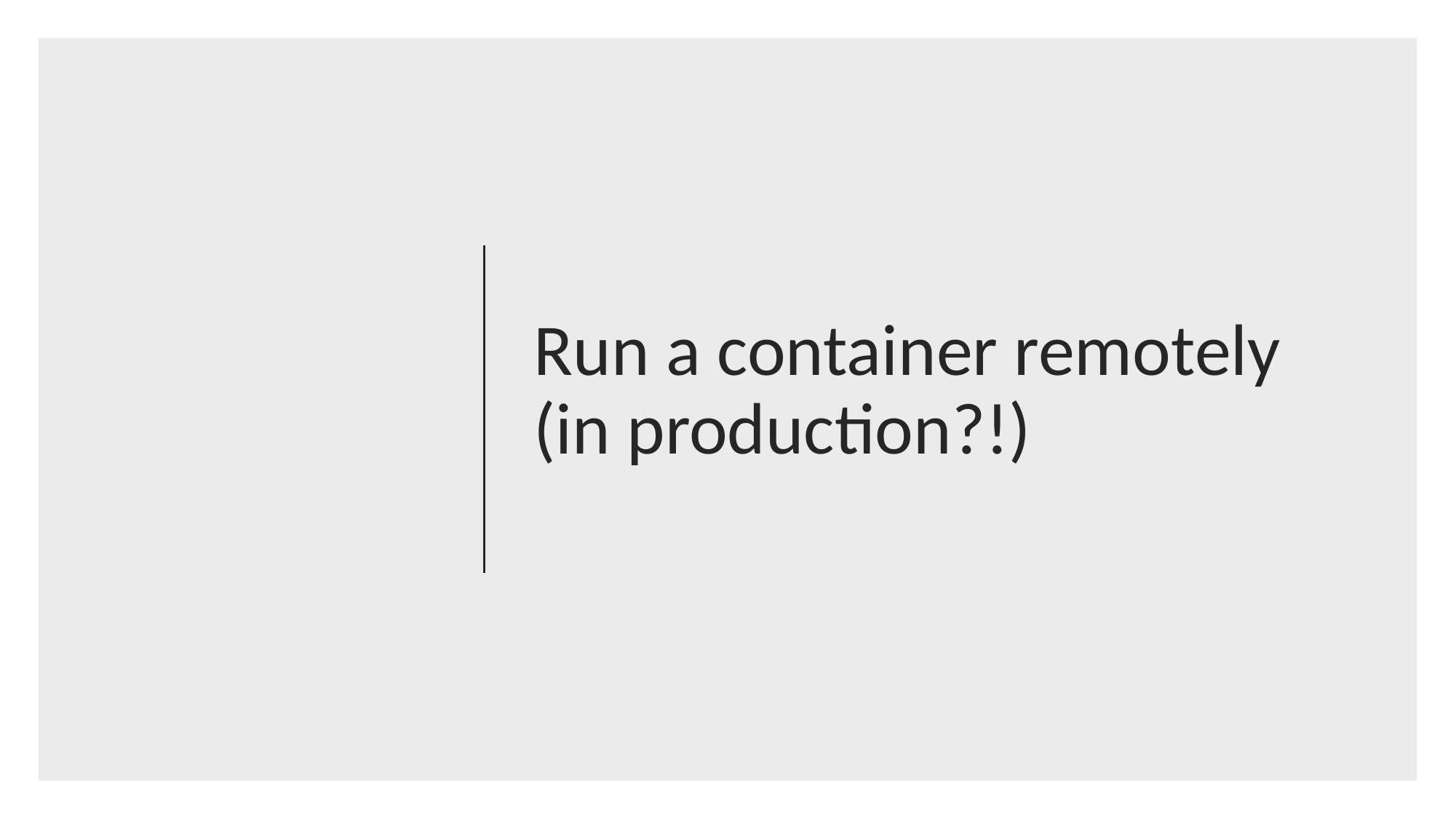

# Run a container remotely (in production?!)